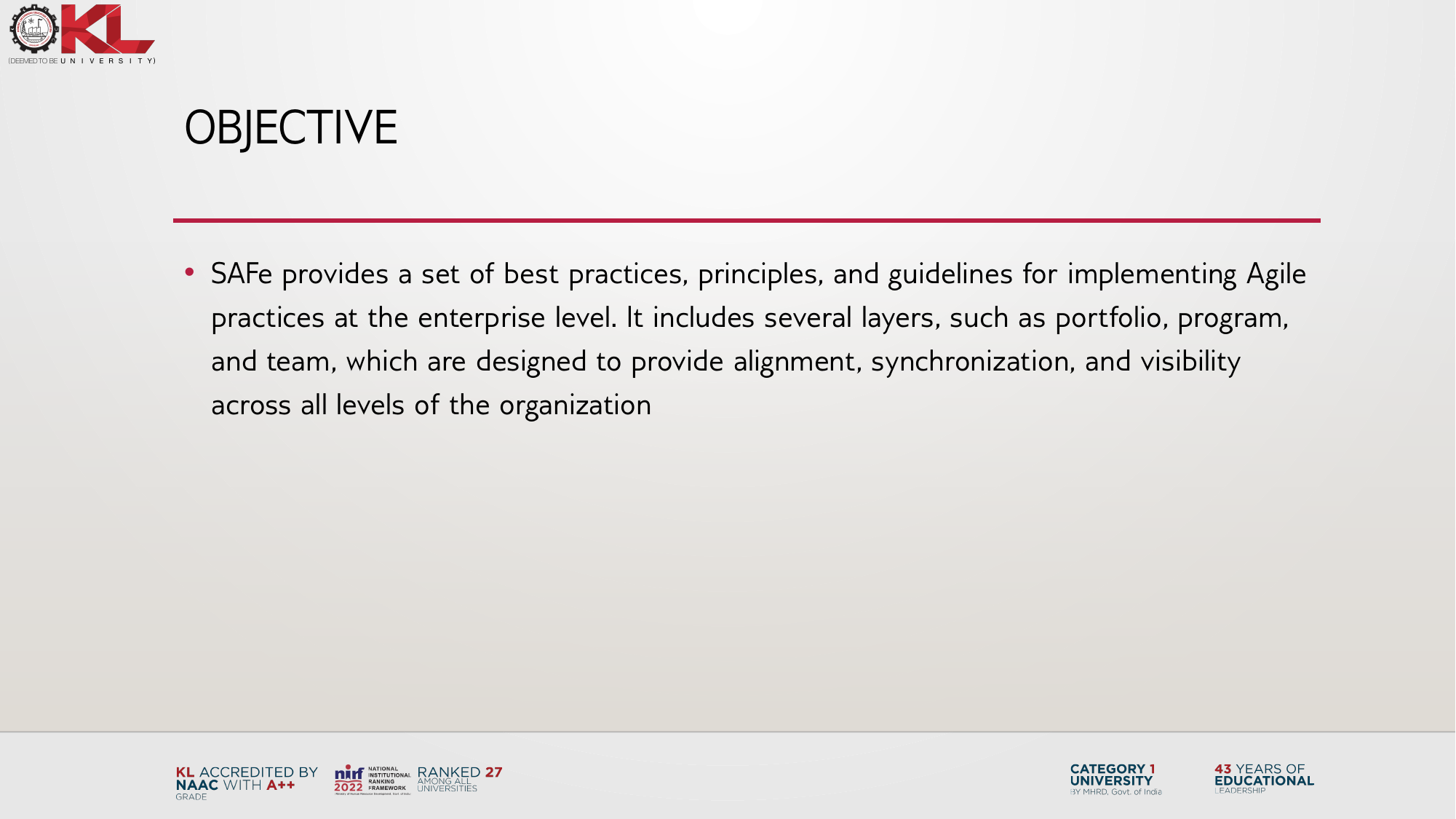

# Objective
SAFe provides a set of best practices, principles, and guidelines for implementing Agile practices at the enterprise level. It includes several layers, such as portfolio, program, and team, which are designed to provide alignment, synchronization, and visibility across all levels of the organization